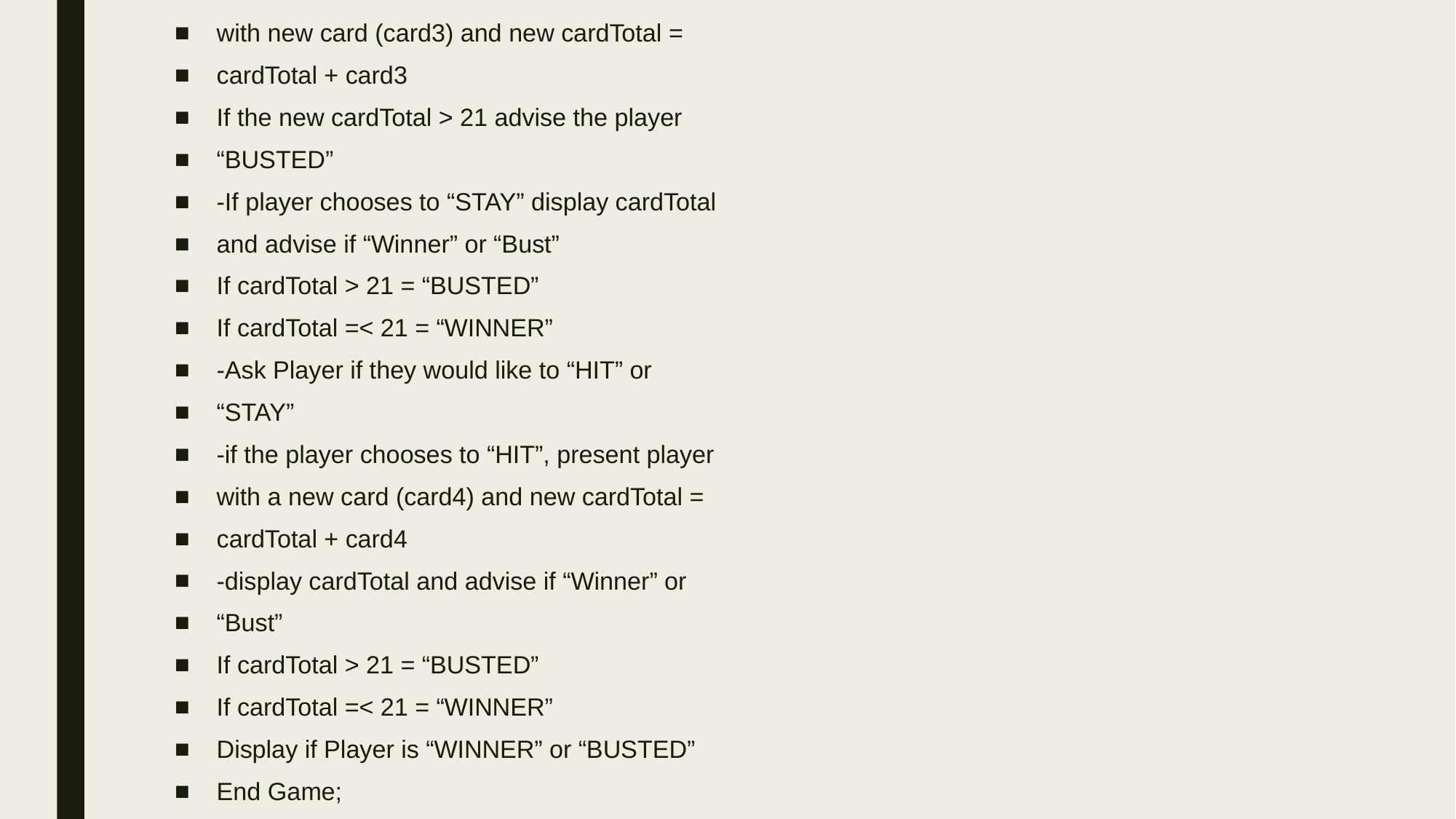

with new card (card3) and new cardTotal =
cardTotal + card3
If the new cardTotal > 21 advise the player
“BUSTED”
-If player chooses to “STAY” display cardTotal
and advise if “Winner” or “Bust”
If cardTotal > 21 = “BUSTED”
If cardTotal =< 21 = “WINNER”
-Ask Player if they would like to “HIT” or
“STAY”
-if the player chooses to “HIT”, present player
with a new card (card4) and new cardTotal =
cardTotal + card4
-display cardTotal and advise if “Winner” or
“Bust”
If cardTotal > 21 = “BUSTED”
If cardTotal =< 21 = “WINNER”
Display if Player is “WINNER” or “BUSTED”
End Game;